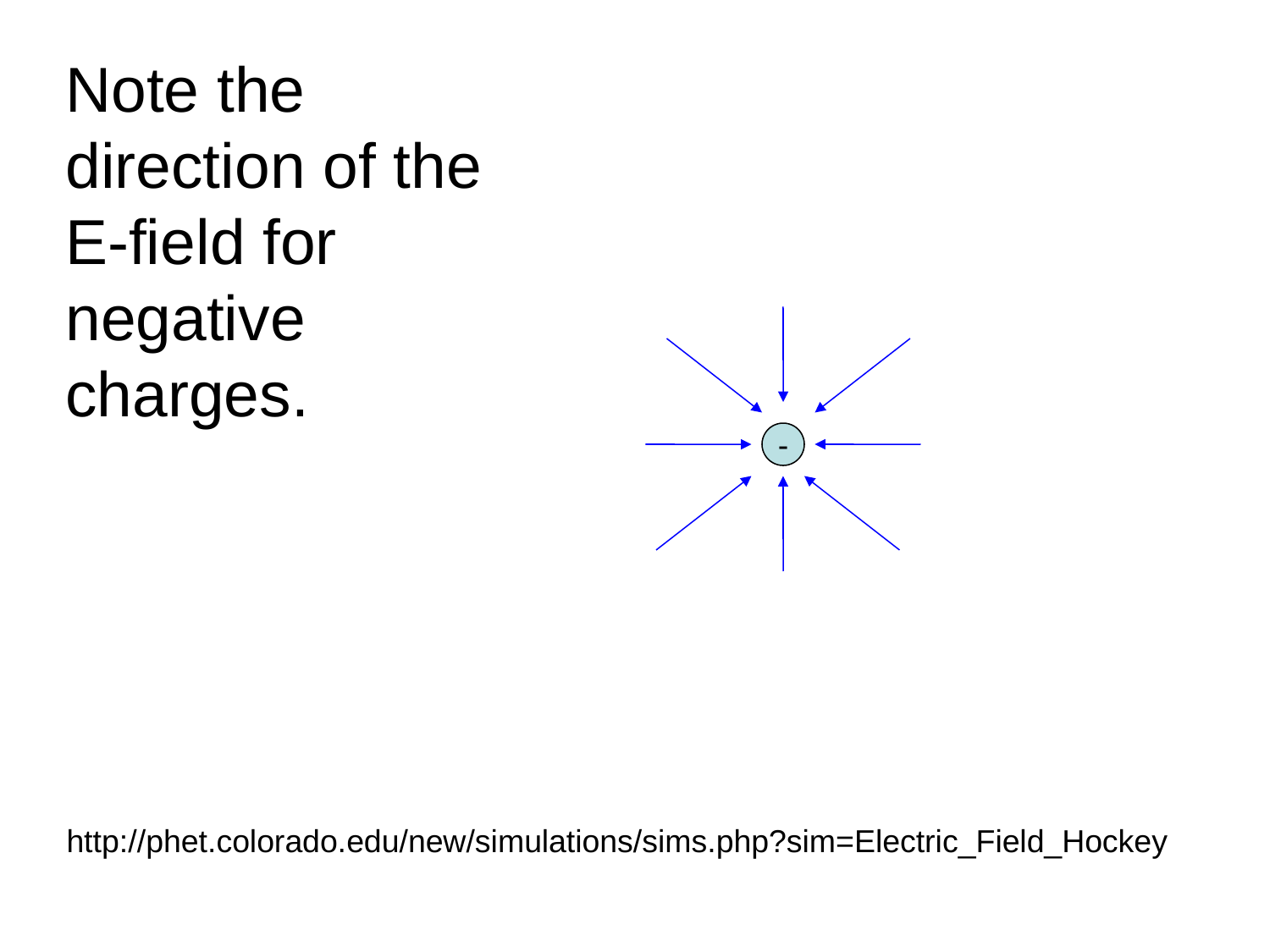

Note the direction of the E-field for negative charges.

-

http://phet.colorado.edu/new/simulations/sims.php?sim=Electric_Field_Hockey